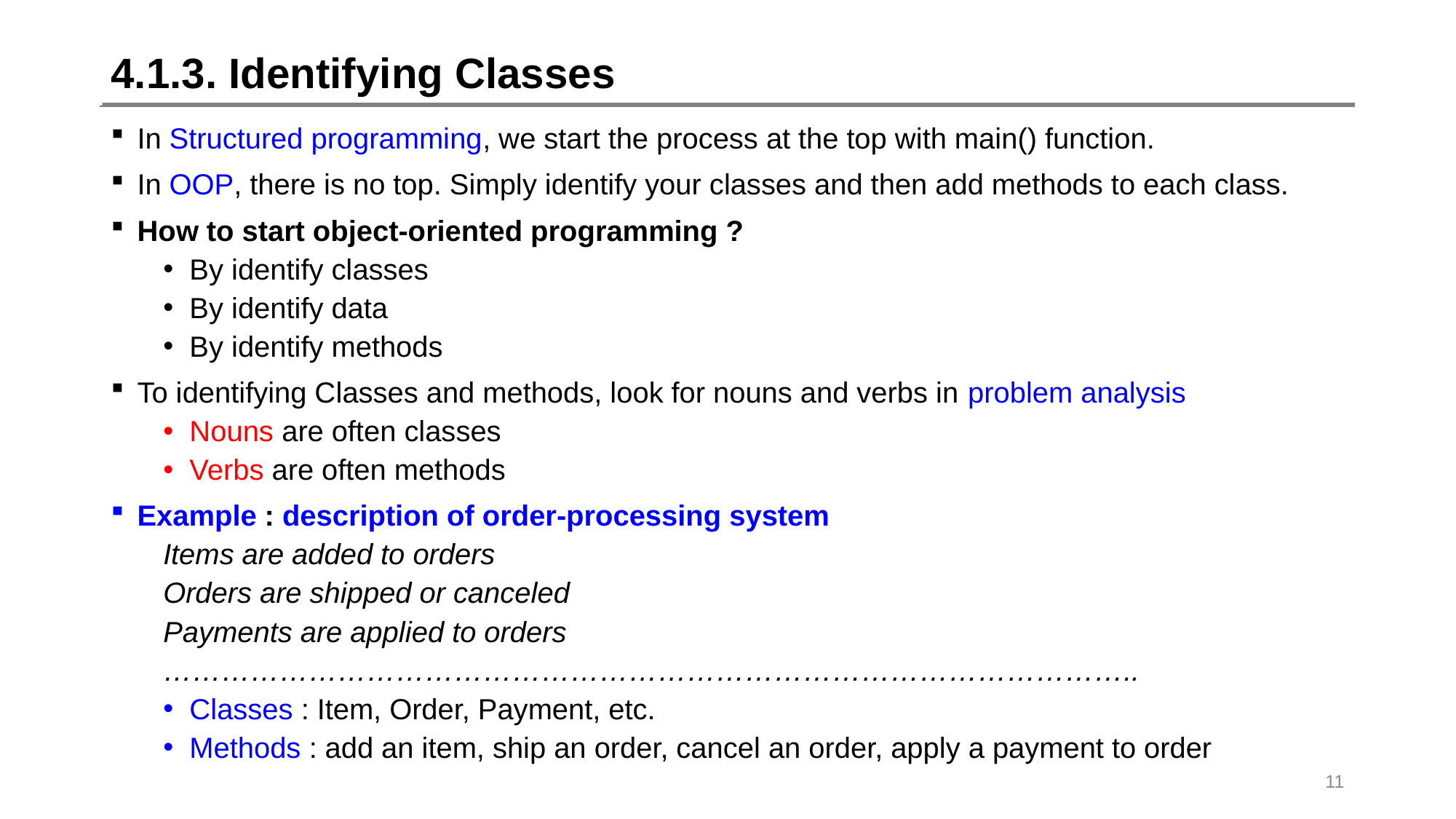

# 4.1.3. Identifying Classes
In Structured programming, we start the process at the top with main() function.
In OOP, there is no top. Simply identify your classes and then add methods to each class.
How to start object-oriented programming ?
By identify classes
By identify data
By identify methods
To identifying Classes and methods, look for nouns and verbs in problem analysis
Nouns are often classes
Verbs are often methods
Example : description of order-processing system
Items are added to orders
Orders are shipped or canceled
Payments are applied to orders
………………………………………………………………………………………..
Classes : Item, Order, Payment, etc.
Methods : add an item, ship an order, cancel an order, apply a payment to order

11